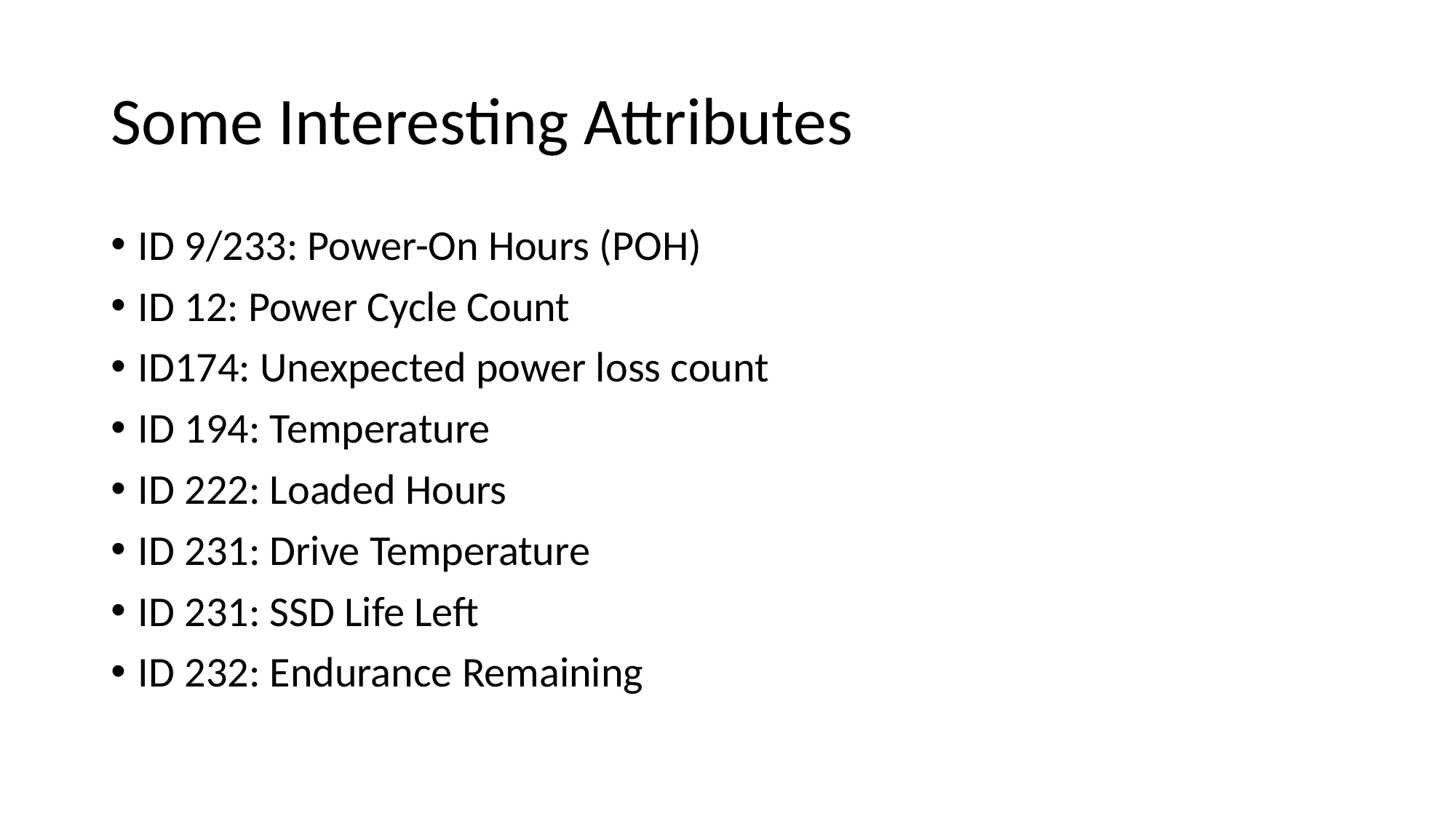

# Some Interesting Attributes
ID 9/233: Power-On Hours (POH)
ID 12: Power Cycle Count
ID174: Unexpected power loss count
ID 194: Temperature
ID 222: Loaded Hours
ID 231: Drive Temperature
ID 231: SSD Life Left
ID 232: Endurance Remaining